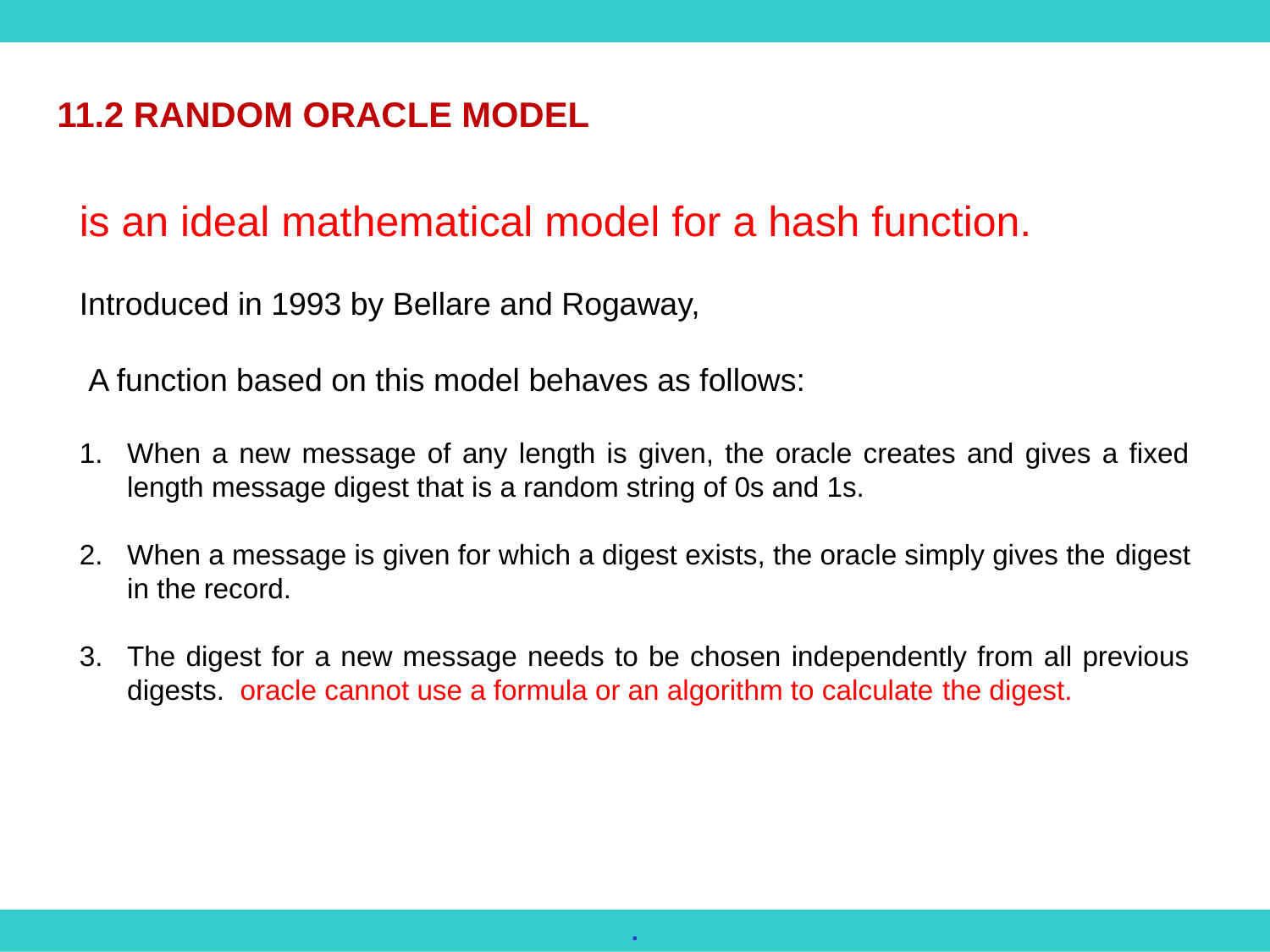

11.2 RANDOM ORACLE MODEL
is an ideal mathematical model for a hash function.

Introduced in 1993 by Bellare and Rogaway,

 A function based on this model behaves as follows:

When a new message of any length is given, the oracle creates and gives a fixed length message digest that is a random string of 0s and 1s.

When a message is given for which a digest exists, the oracle simply gives the digest in the record.

The digest for a new message needs to be chosen independently from all previous digests.  oracle cannot use a formula or an algorithm to calculate the digest.
.